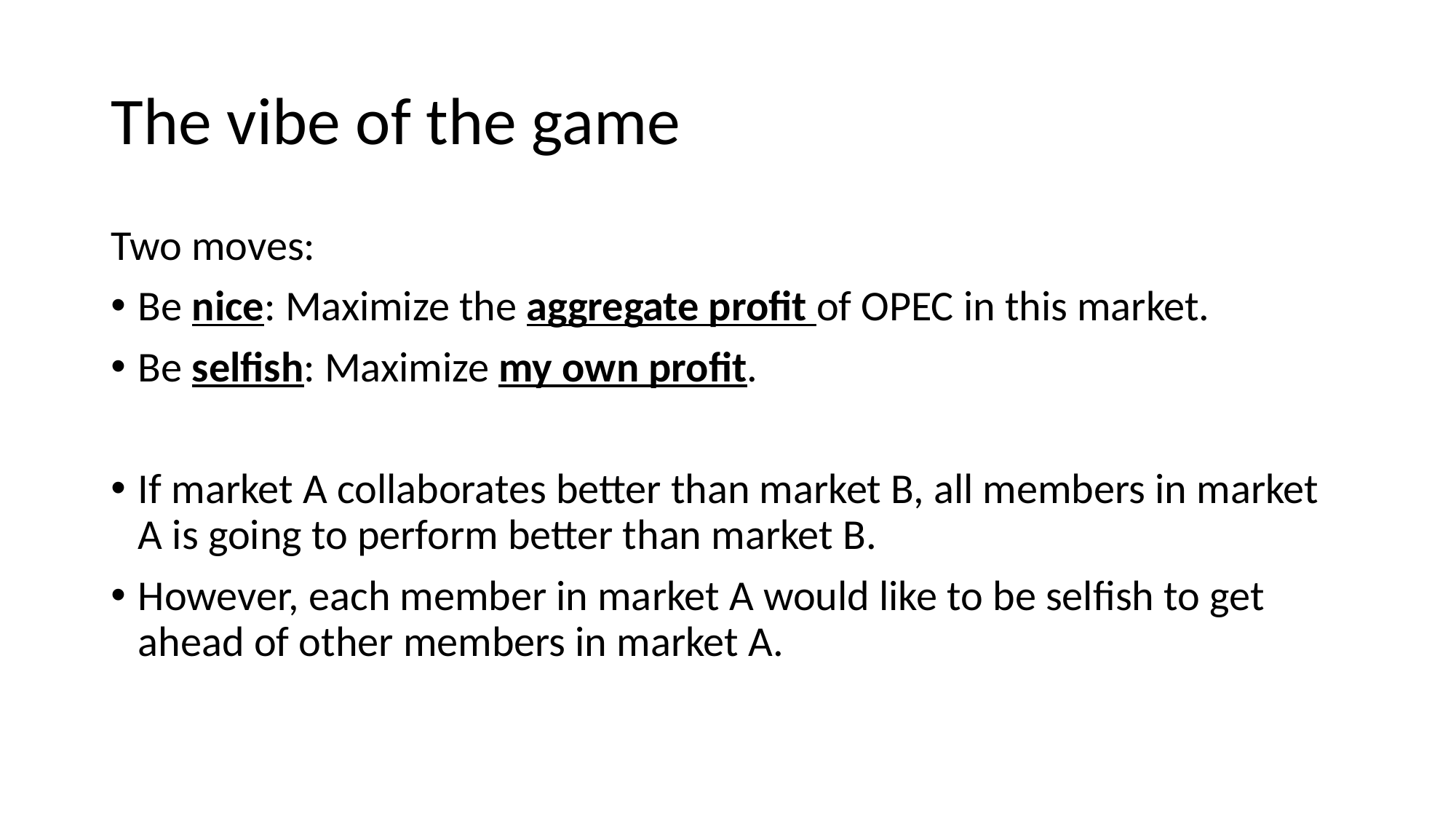

# The vibe of the game
Two moves:
Be nice: Maximize the aggregate profit of OPEC in this market.
Be selfish: Maximize my own profit.

If market A collaborates better than market B, all members in market A is going to perform better than market B.
However, each member in market A would like to be selfish to get ahead of other members in market A.